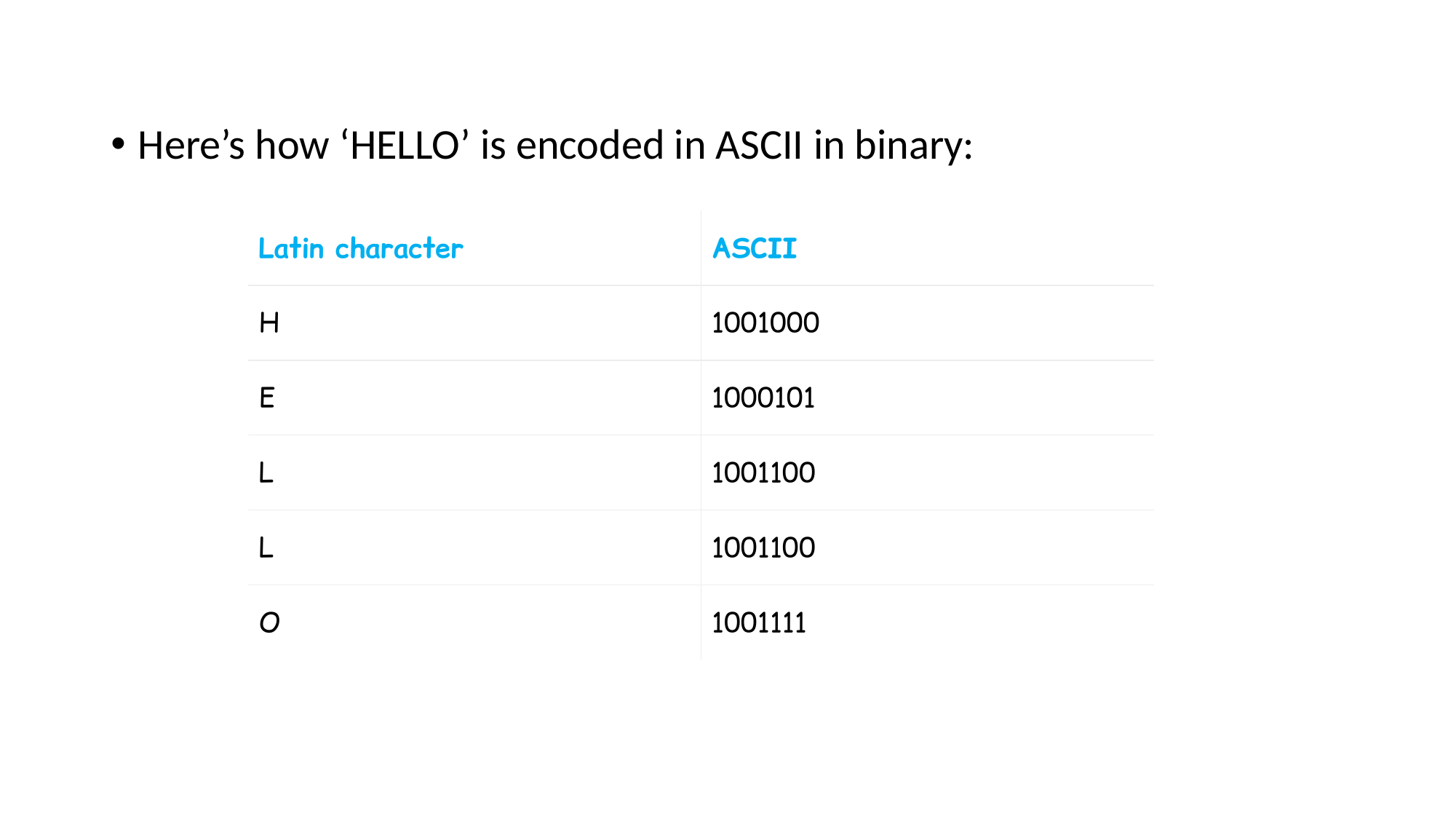

Here’s how ‘HELLO’ is encoded in ASCII in binary:
| Latin character | ASCII |
| --- | --- |
| H | 1001000 |
| E | 1000101 |
| L | 1001100 |
| L | 1001100 |
| O | 1001111 |